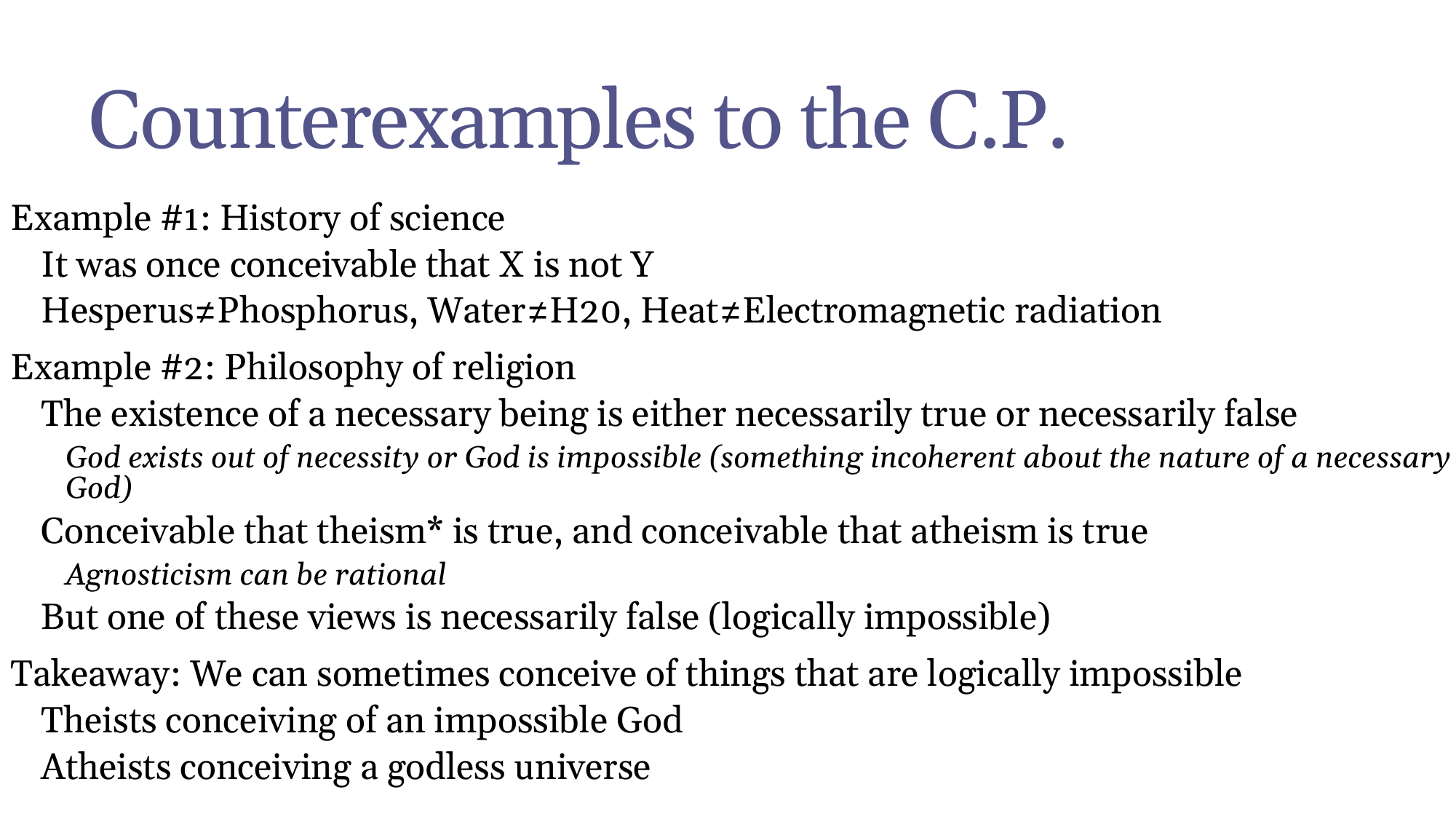

# Counterexamples to the C.P.
Example #1: History of science
It was once conceivable that X is not Y
Hesperus≠Phosphorus, Water≠H20, Heat≠Electromagnetic radiation
Example #2: Philosophy of religion
The existence of a necessary being is either necessarily true or necessarily false
God exists out of necessity or God is impossible (something incoherent about the nature of a necessary God)
Conceivable that theism* is true, and conceivable that atheism is true
Agnosticism can be rational
But one of these views is necessarily false (logically impossible)
Takeaway: We can sometimes conceive of things that are logically impossible
Theists conceiving of an impossible God
Atheists conceiving a godless universe